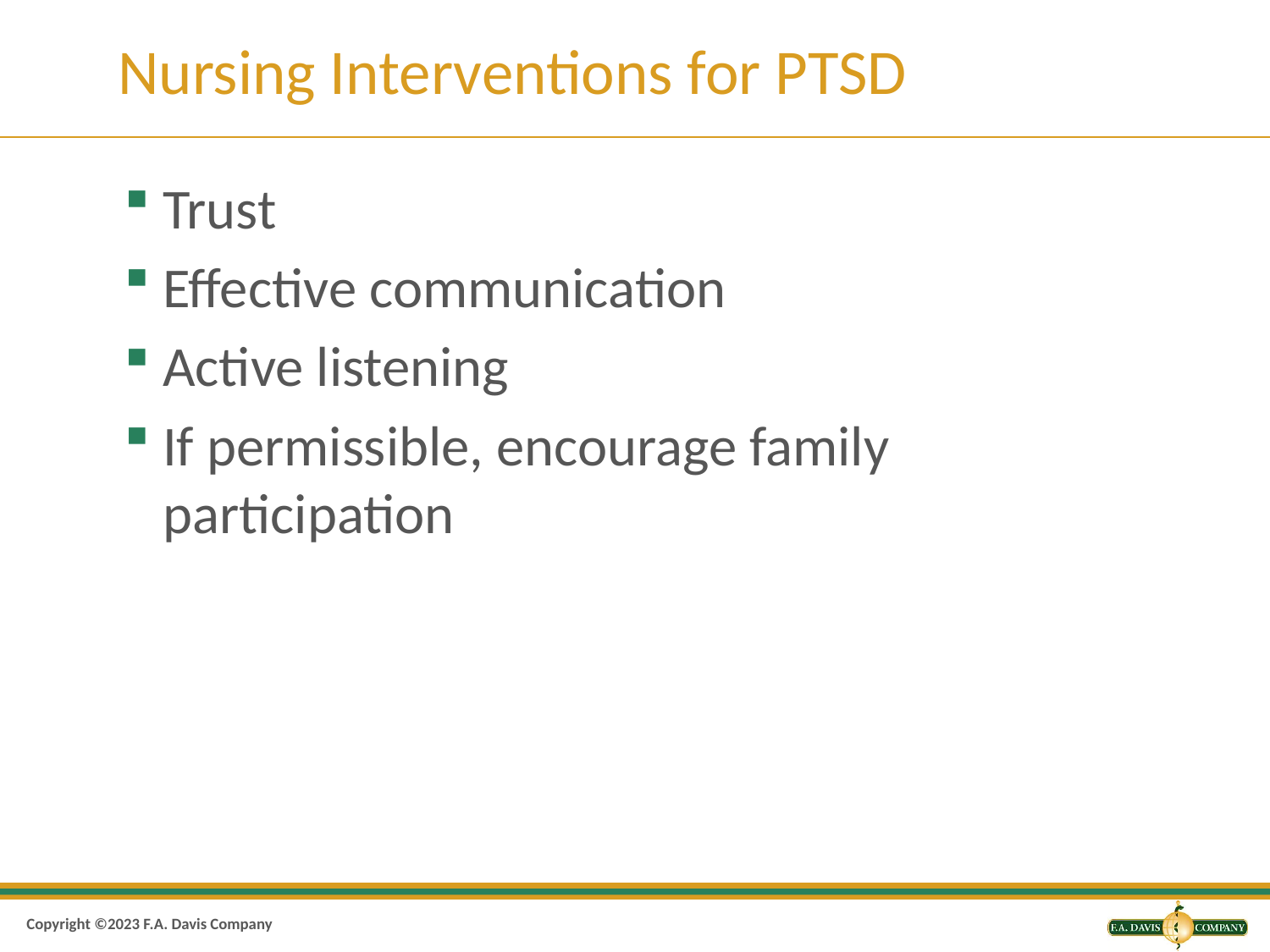

# Nursing Interventions for PTSD
Trust
Effective communication
Active listening
If permissible, encourage family participation